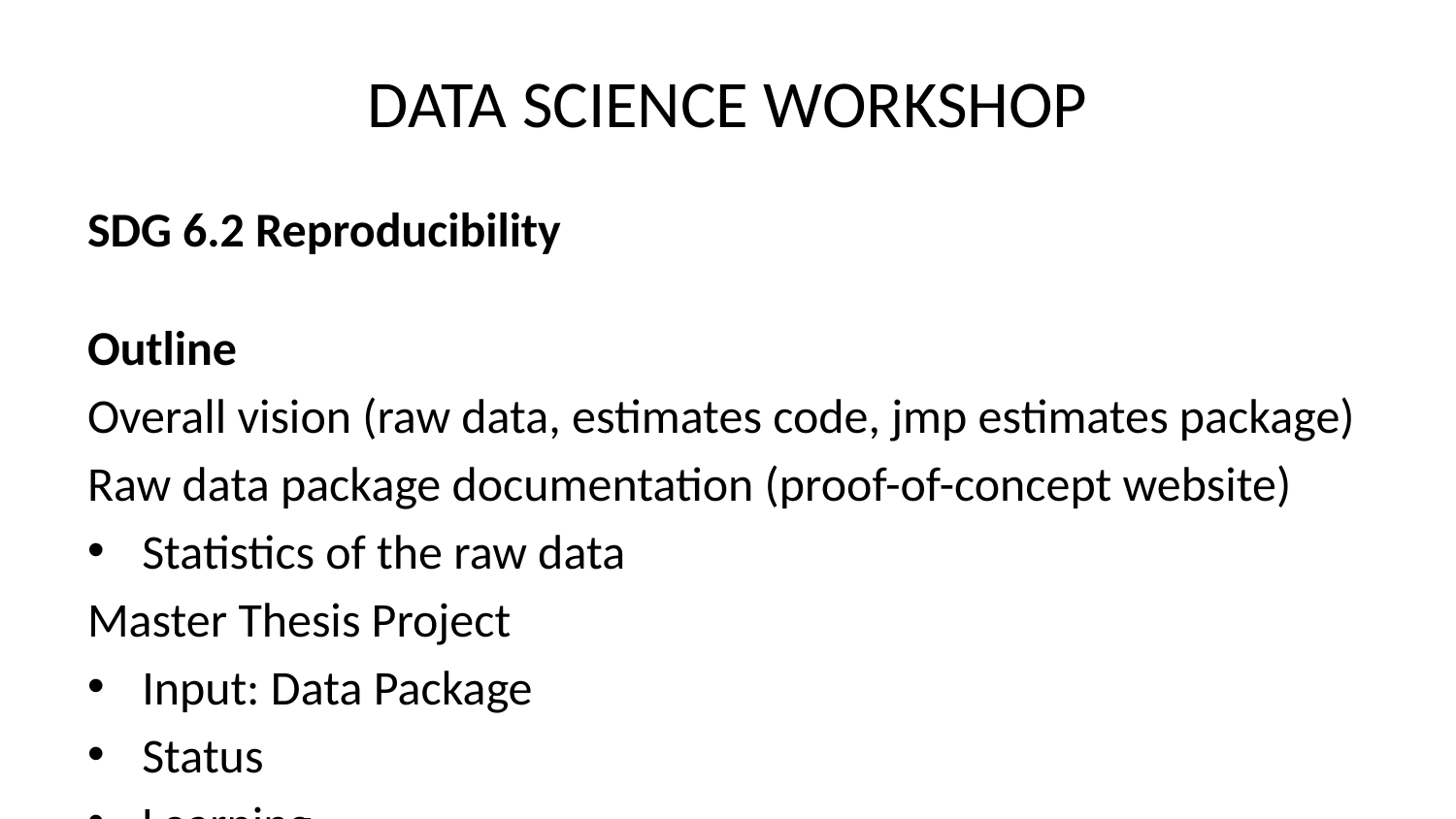

# DATA SCIENCE WORKSHOP
SDG 6.2 Reproducibility
Outline
Overall vision (raw data, estimates code, jmp estimates package)
Raw data package documentation (proof-of-concept website)
Statistics of the raw data
Master Thesis Project
Input: Data Package
Status
Learning
Next steps
Gaps
What has worked? What hasn’t?
Plots exploring the statistics
Recommendations